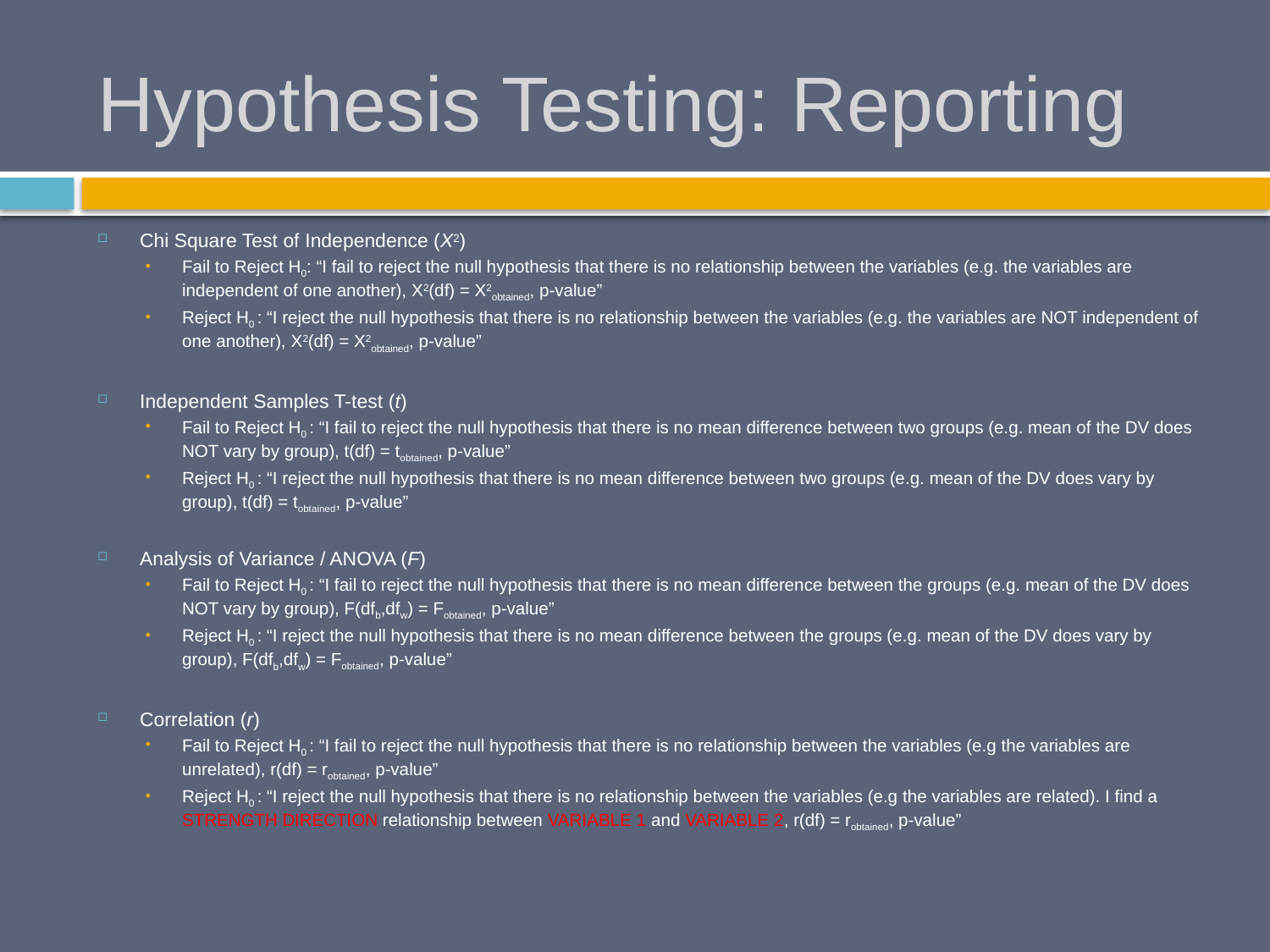

# Hypothesis Testing: Reporting
Chi Square Test of Independence (X2)
Fail to Reject H0: “I fail to reject the null hypothesis that there is no relationship between the variables (e.g. the variables are independent of one another), X2(df) = X2obtained, p-value”
Reject H0 : “I reject the null hypothesis that there is no relationship between the variables (e.g. the variables are NOT independent of one another), X2(df) = X2obtained, p-value”

Independent Samples T-test (t)
Fail to Reject H0 : “I fail to reject the null hypothesis that there is no mean difference between two groups (e.g. mean of the DV does NOT vary by group), t(df) = tobtained, p-value”
Reject H0 : “I reject the null hypothesis that there is no mean difference between two groups (e.g. mean of the DV does vary by group), t(df) = tobtained, p-value”

Analysis of Variance / ANOVA (F)
Fail to Reject H0 : “I fail to reject the null hypothesis that there is no mean difference between the groups (e.g. mean of the DV does NOT vary by group), F(dfb,dfw) = Fobtained, p-value”
Reject H0 : “I reject the null hypothesis that there is no mean difference between the groups (e.g. mean of the DV does vary by group), F(dfb,dfw) = Fobtained, p-value”

Correlation (r)
Fail to Reject H0 : “I fail to reject the null hypothesis that there is no relationship between the variables (e.g the variables are unrelated), r(df) = robtained, p-value”
Reject H0 : “I reject the null hypothesis that there is no relationship between the variables (e.g the variables are related). I find a STRENGTH DIRECTION relationship between VARIABLE 1 and VARIABLE 2, r(df) = robtained, p-value”